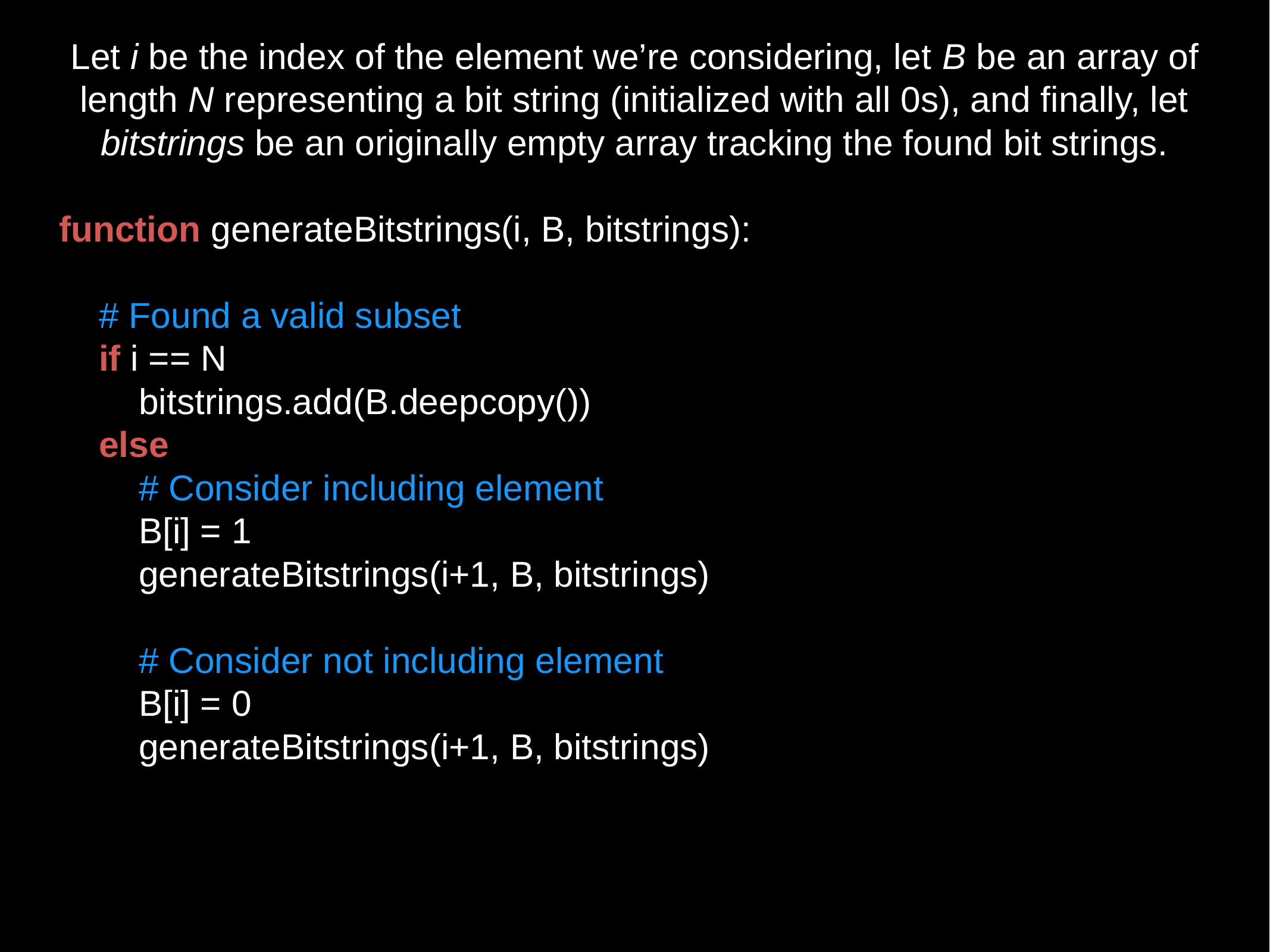

Let i be the index of the element we’re considering, let B be an array of length N representing a bit string (initialized with all 0s), and finally, let bitstrings be an originally empty array tracking the found bit strings.

function generateBitstrings(i, B, bitstrings):

    # Found a valid subset
    if i == N
        bitstrings.add(B.deepcopy())
    else
        # Consider including element
        B[i] = 1
        generateBitstrings(i+1, B, bitstrings)

        # Consider not including element
        B[i] = 0
        generateBitstrings(i+1, B, bitstrings)